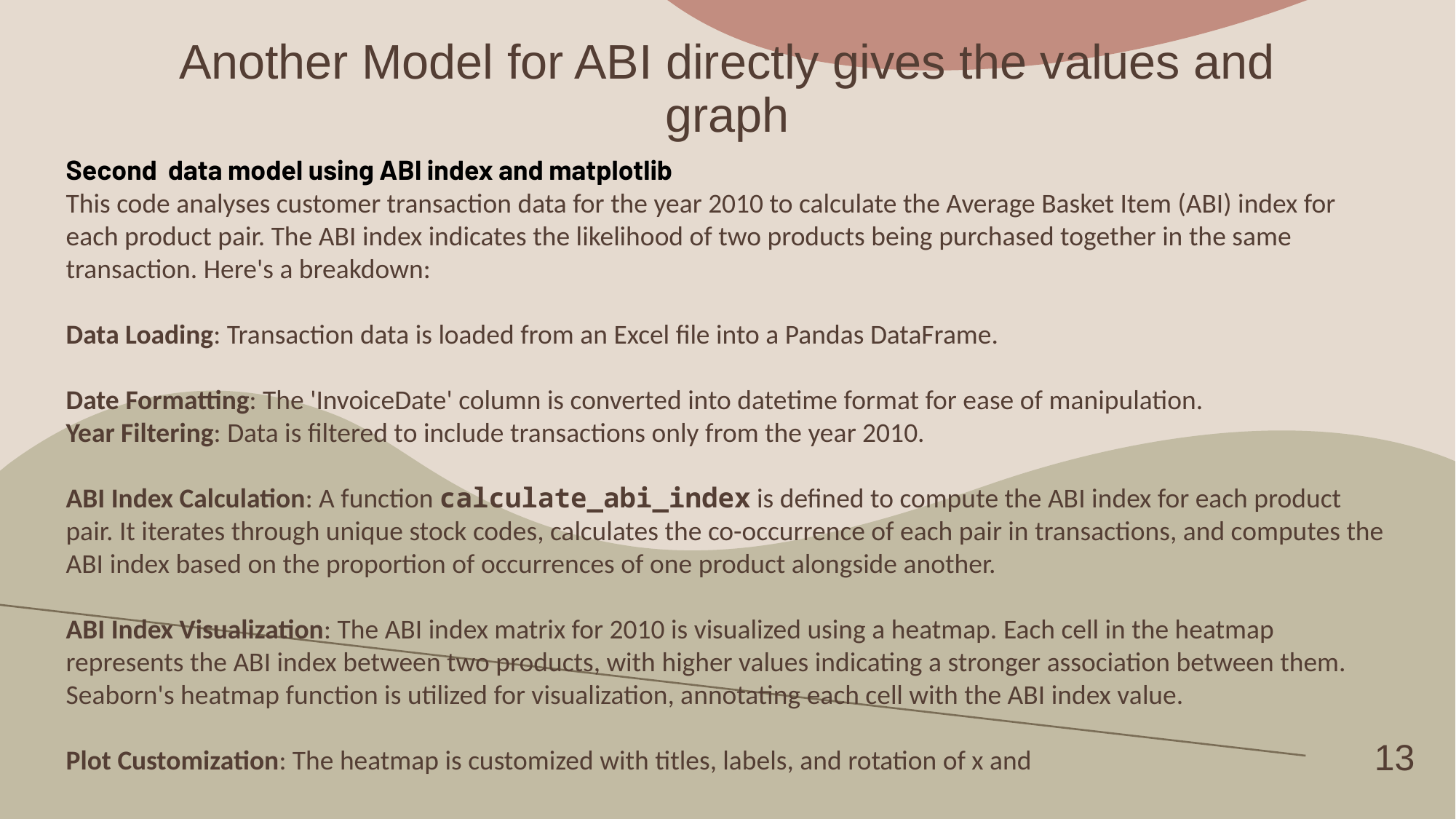

# Another Model for ABI directly gives the values and graph
Second  data model using ABI index and matplotlib
This code analyses customer transaction data for the year 2010 to calculate the Average Basket Item (ABI) index for each product pair. The ABI index indicates the likelihood of two products being purchased together in the same transaction. Here's a breakdown:

Data Loading: Transaction data is loaded from an Excel file into a Pandas DataFrame.

Date Formatting: The 'InvoiceDate' column is converted into datetime format for ease of manipulation.
Year Filtering: Data is filtered to include transactions only from the year 2010.

ABI Index Calculation: A function calculate_abi_index is defined to compute the ABI index for each product pair. It iterates through unique stock codes, calculates the co-occurrence of each pair in transactions, and computes the ABI index based on the proportion of occurrences of one product alongside another.

ABI Index Visualization: The ABI index matrix for 2010 is visualized using a heatmap. Each cell in the heatmap represents the ABI index between two products, with higher values indicating a stronger association between them. Seaborn's heatmap function is utilized for visualization, annotating each cell with the ABI index value.

Plot Customization: The heatmap is customized with titles, labels, and rotation of x and

13